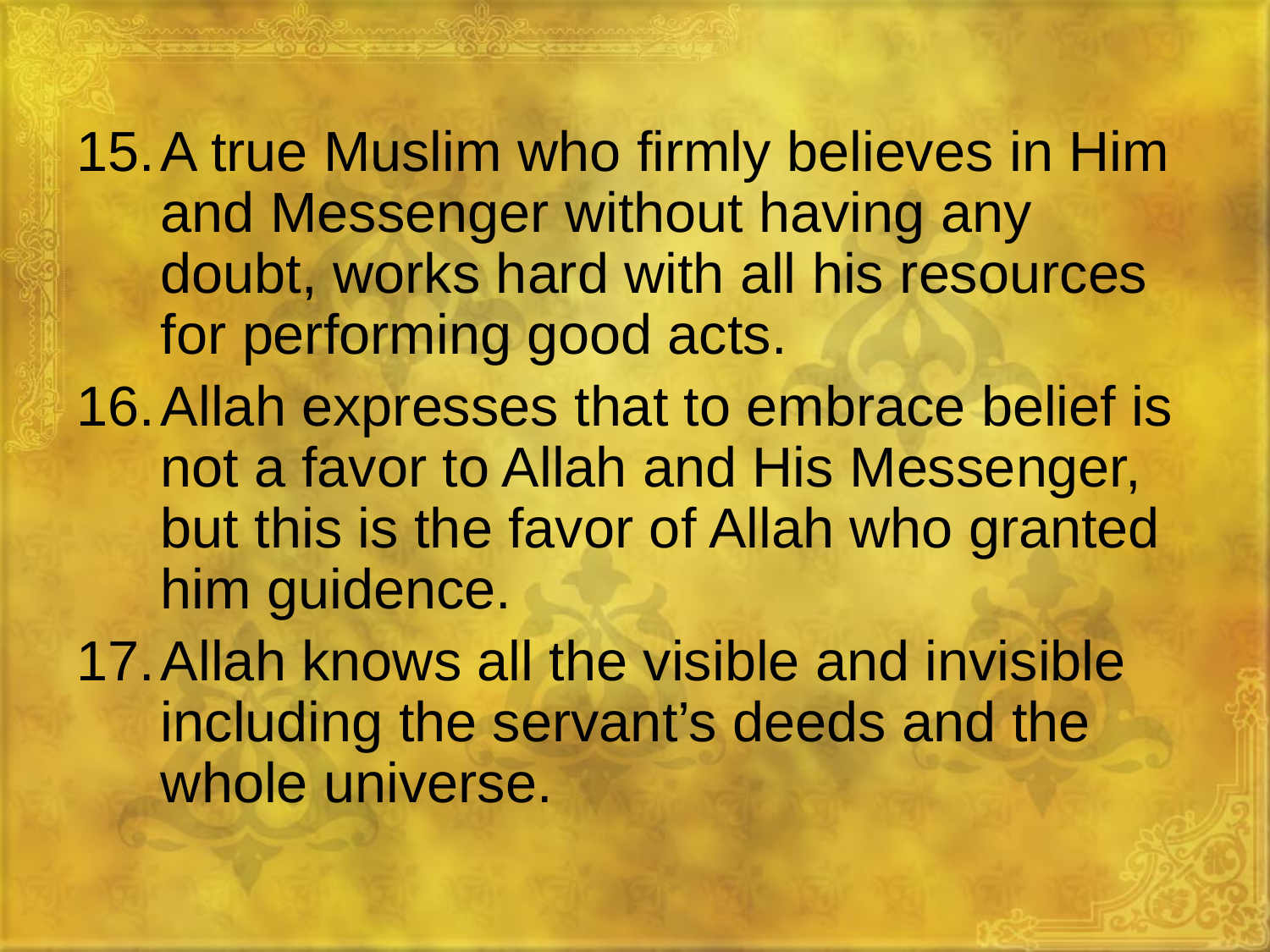

A true Muslim who firmly believes in Him and Messenger without having any doubt, works hard with all his resources for performing good acts.
Allah expresses that to embrace belief is not a favor to Allah and His Messenger, but this is the favor of Allah who granted him guidence.
Allah knows all the visible and invisible including the servant’s deeds and the whole universe.